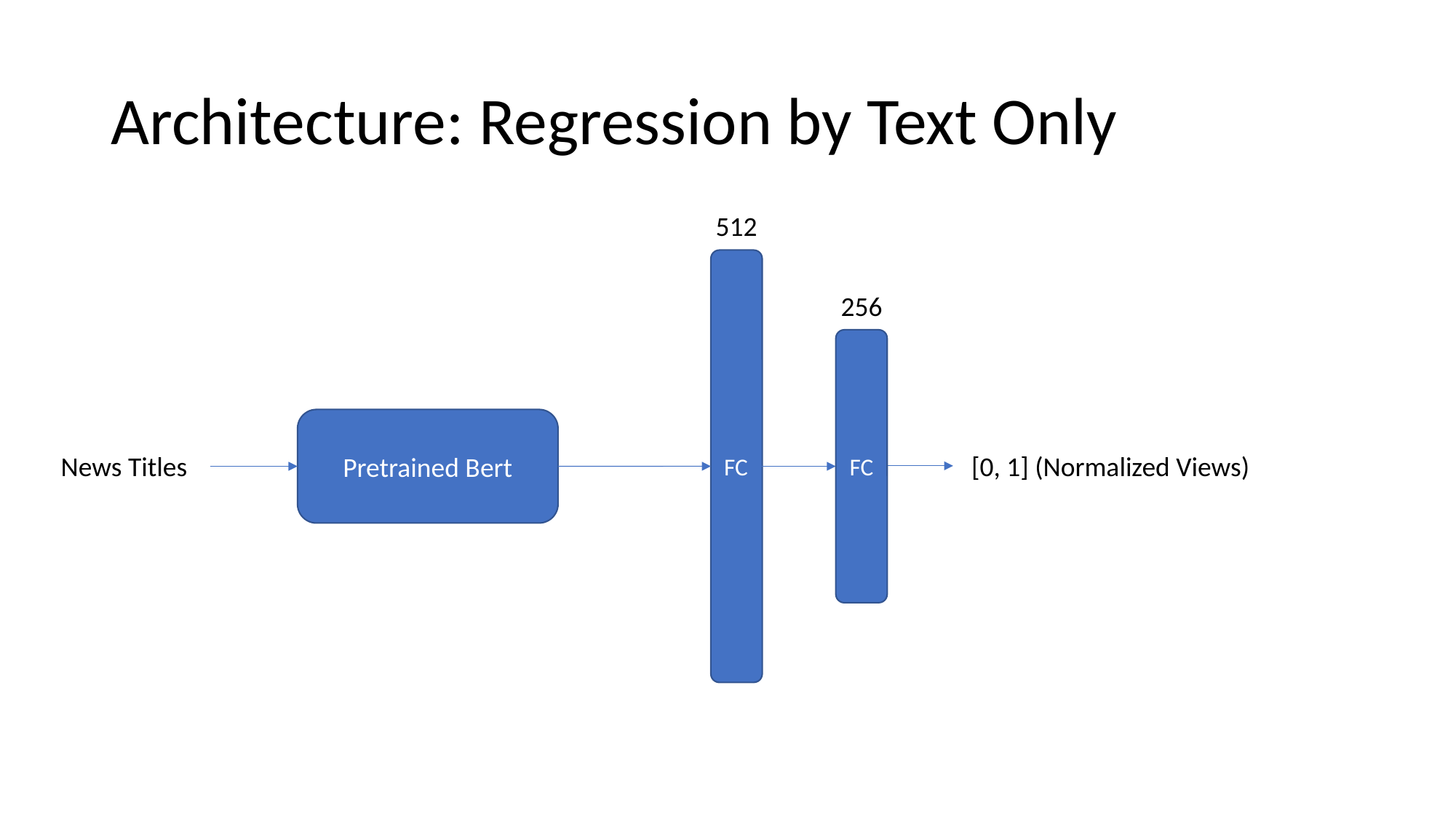

# Architecture: Regression by Text Only
512
FC
256
FC
Pretrained Bert
[0, 1] (Normalized Views)
News Titles